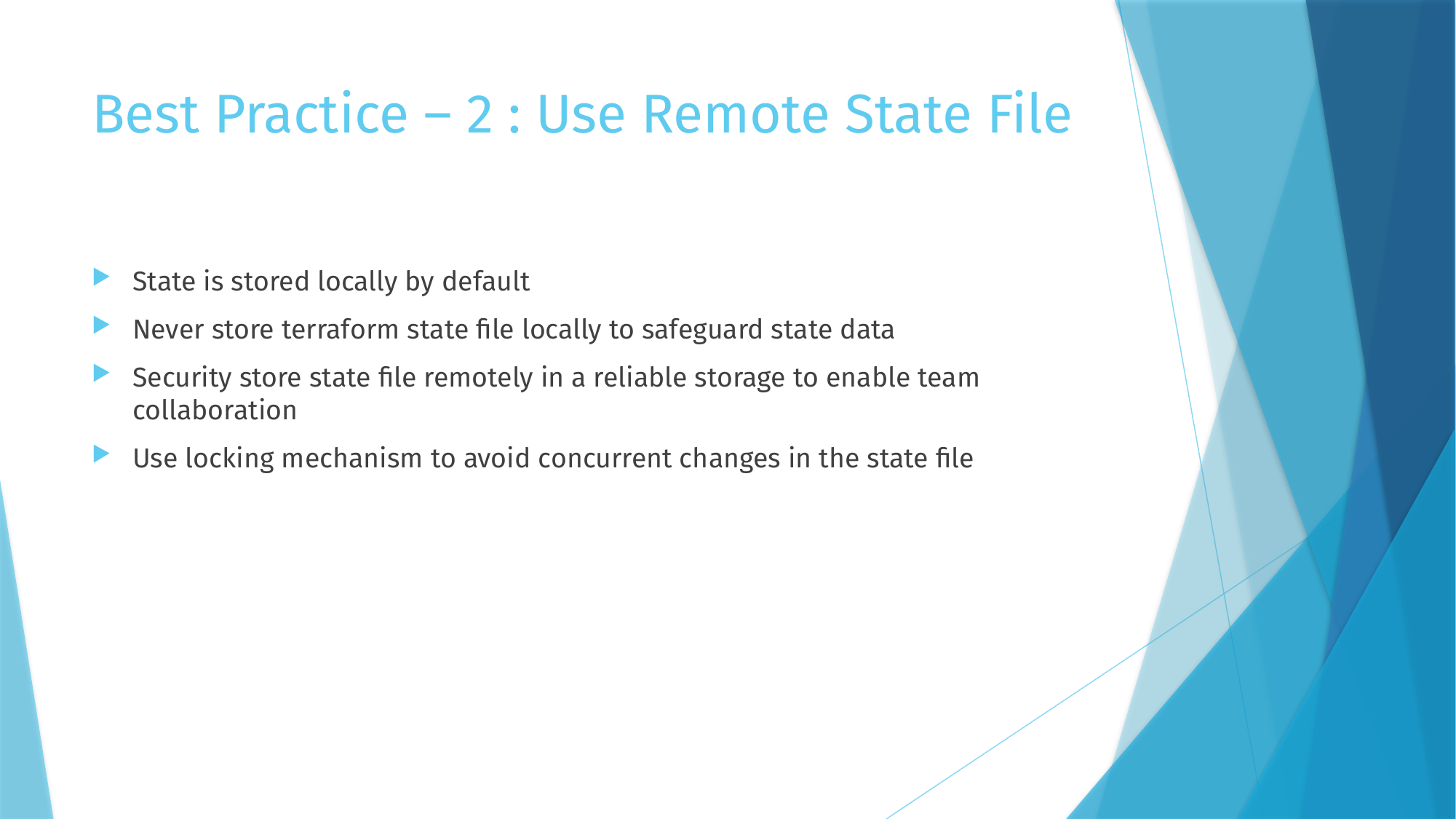

# Best Practice – 2 : Use Remote State File
State is stored locally by default
Never store terraform state file locally to safeguard state data
Security store state file remotely in a reliable storage to enable team collaboration
Use locking mechanism to avoid concurrent changes in the state file